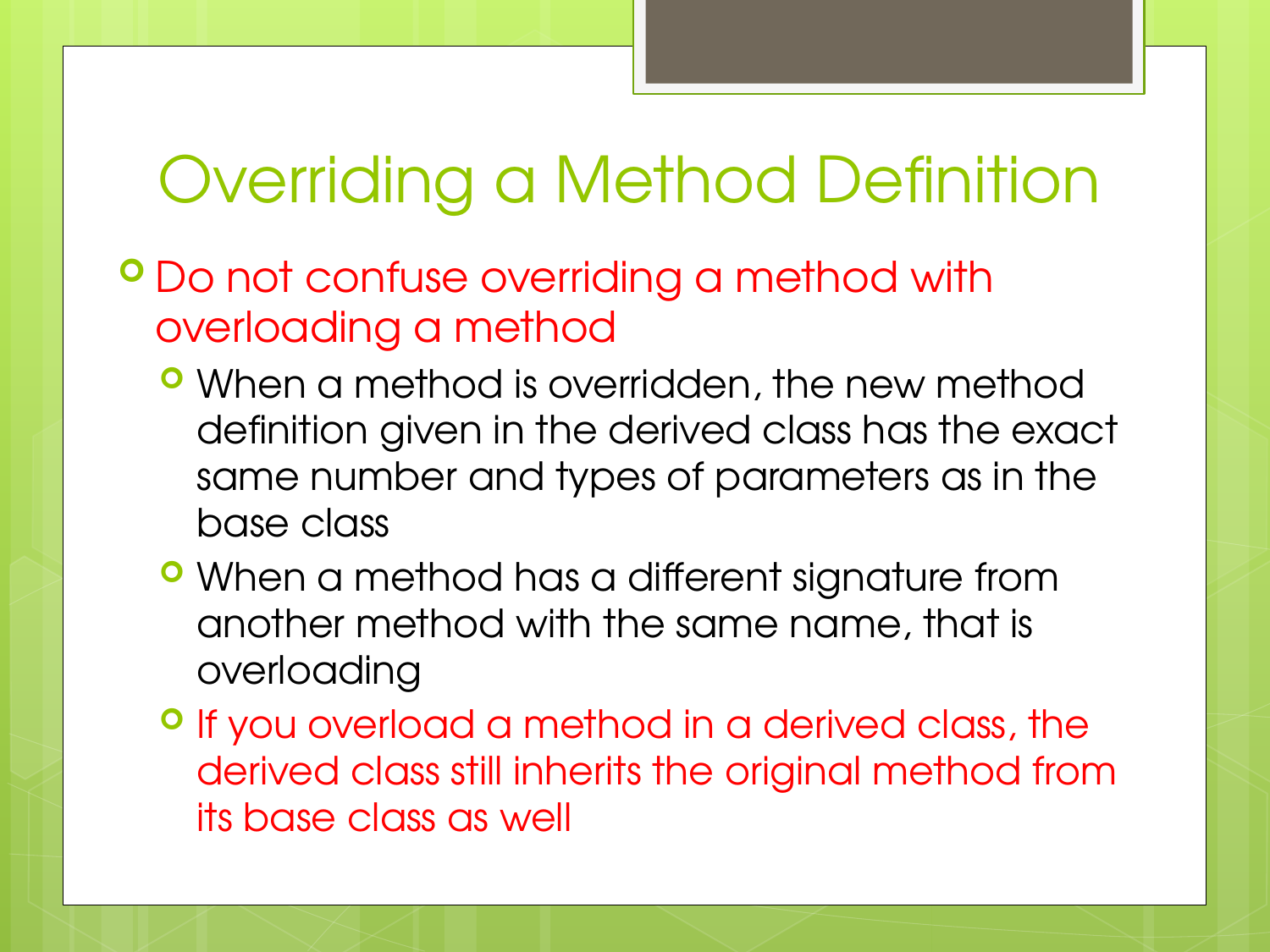

# Overriding a Method Definition
Do not confuse overriding a method with overloading a method
When a method is overridden, the new method definition given in the derived class has the exact same number and types of parameters as in the base class
When a method has a different signature from another method with the same name, that is overloading
If you overload a method in a derived class, the derived class still inherits the original method from its base class as well